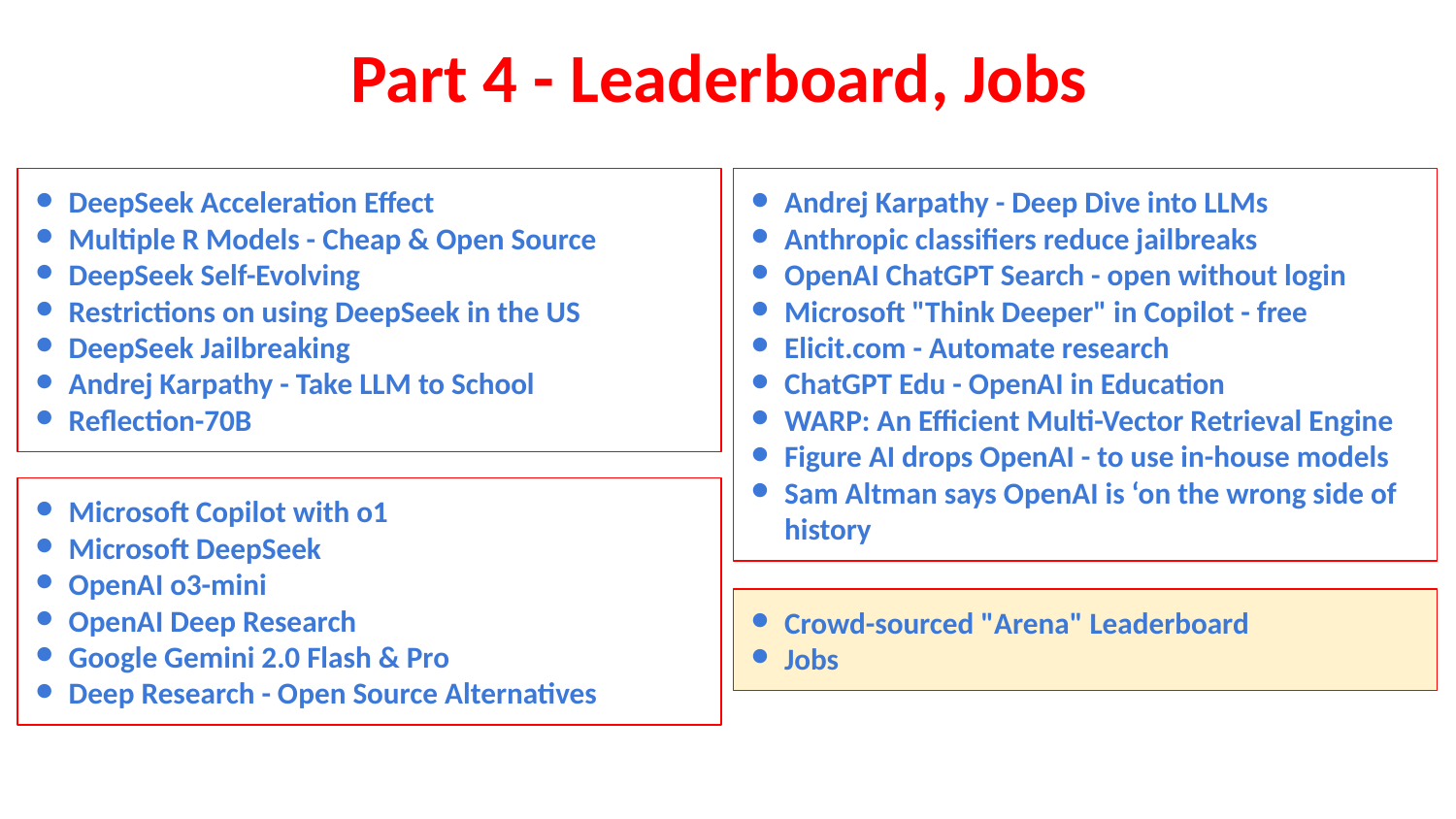

Part 4 - Leaderboard, Jobs
DeepSeek Acceleration Effect
Multiple R Models - Cheap & Open Source
DeepSeek Self-Evolving
Restrictions on using DeepSeek in the US
DeepSeek Jailbreaking
Andrej Karpathy - Take LLM to School
Reflection-70B
Andrej Karpathy - Deep Dive into LLMs
Anthropic classifiers reduce jailbreaks
OpenAI ChatGPT Search - open without login
Microsoft "Think Deeper" in Copilot - free
Elicit.com - Automate research
ChatGPT Edu - OpenAI in Education
WARP: An Efficient Multi-Vector Retrieval Engine
Figure AI drops OpenAI - to use in-house models
Sam Altman says OpenAI is ‘on the wrong side of history
Microsoft Copilot with o1
Microsoft DeepSeek
OpenAI o3-mini
OpenAI Deep Research
Google Gemini 2.0 Flash & Pro
Deep Research - Open Source Alternatives
Crowd-sourced "Arena" Leaderboard
Jobs